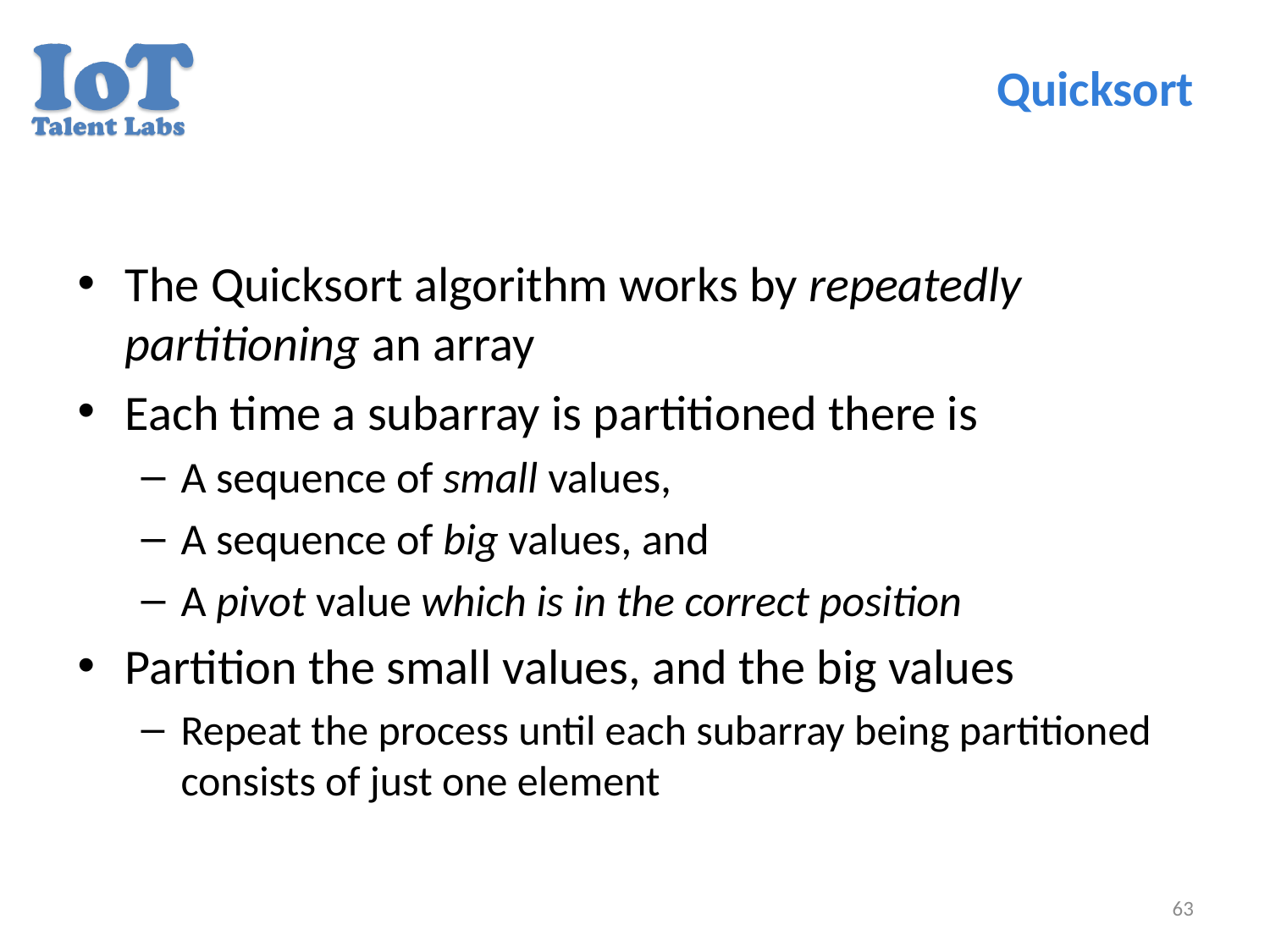

# Quicksort
The Quicksort algorithm works by repeatedly partitioning an array
Each time a subarray is partitioned there is
A sequence of small values,
A sequence of big values, and
A pivot value which is in the correct position
Partition the small values, and the big values
Repeat the process until each subarray being partitioned consists of just one element

63